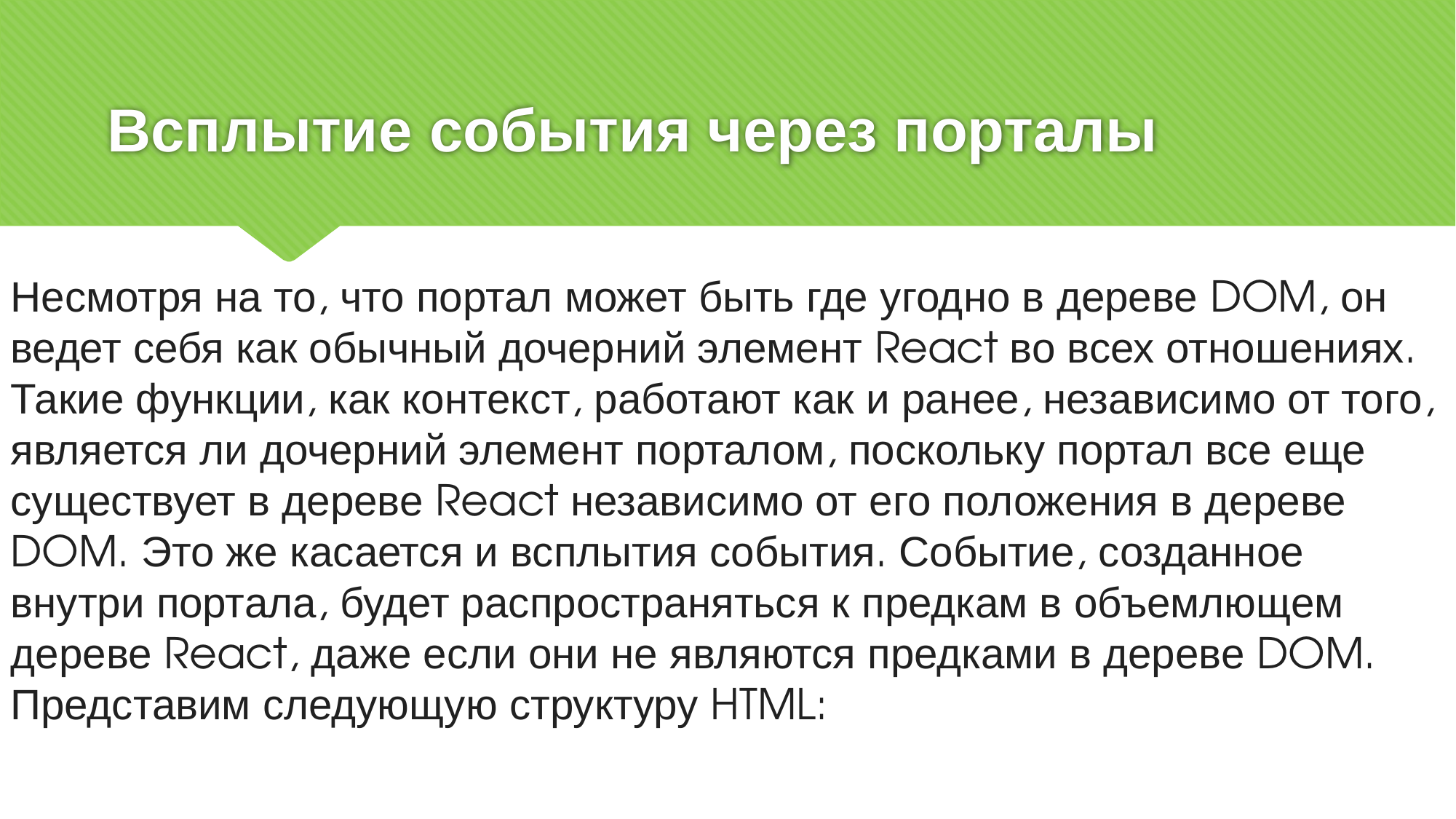

# Всплытие события через порталы
Несмотря на то, что портал может быть где угодно в дереве DOM, он ведет себя как обычный дочерний элемент React во всех отношениях. Такие функции, как контекст, работают как и ранее, независимо от того, является ли дочерний элемент порталом, поскольку портал все еще существует в дереве React независимо от его положения в дереве DOM. Это же касается и всплытия события. Событие, созданное внутри портала, будет распространяться к предкам в объемлющем дереве React, даже если они не являются предками в дереве DOM. Представим следующую структуру HTML: